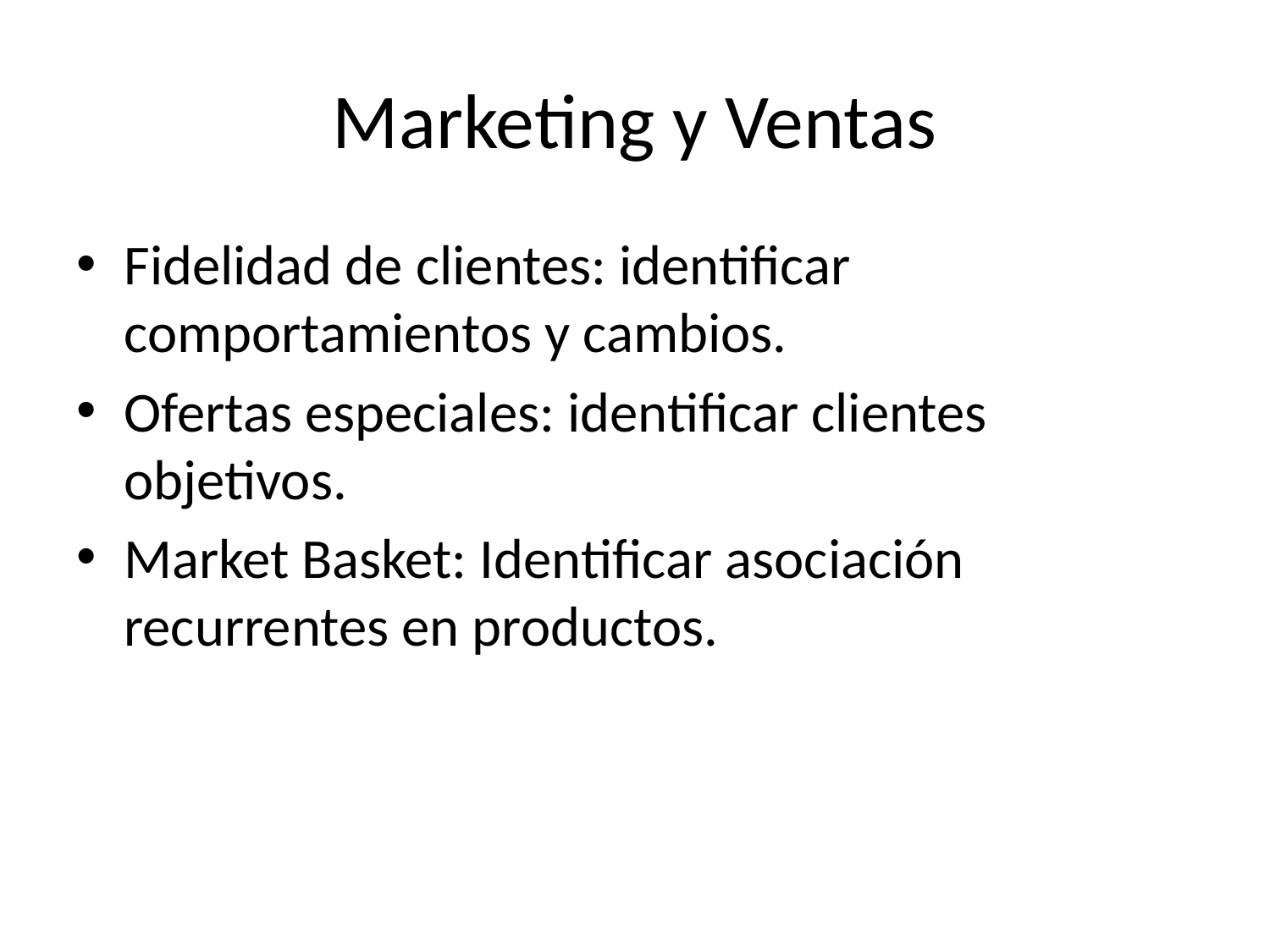

# Marketing y Ventas
Fidelidad de clientes: identificar comportamientos y cambios.
Ofertas especiales: identificar clientes objetivos.
Market Basket: Identificar asociación recurrentes en productos.